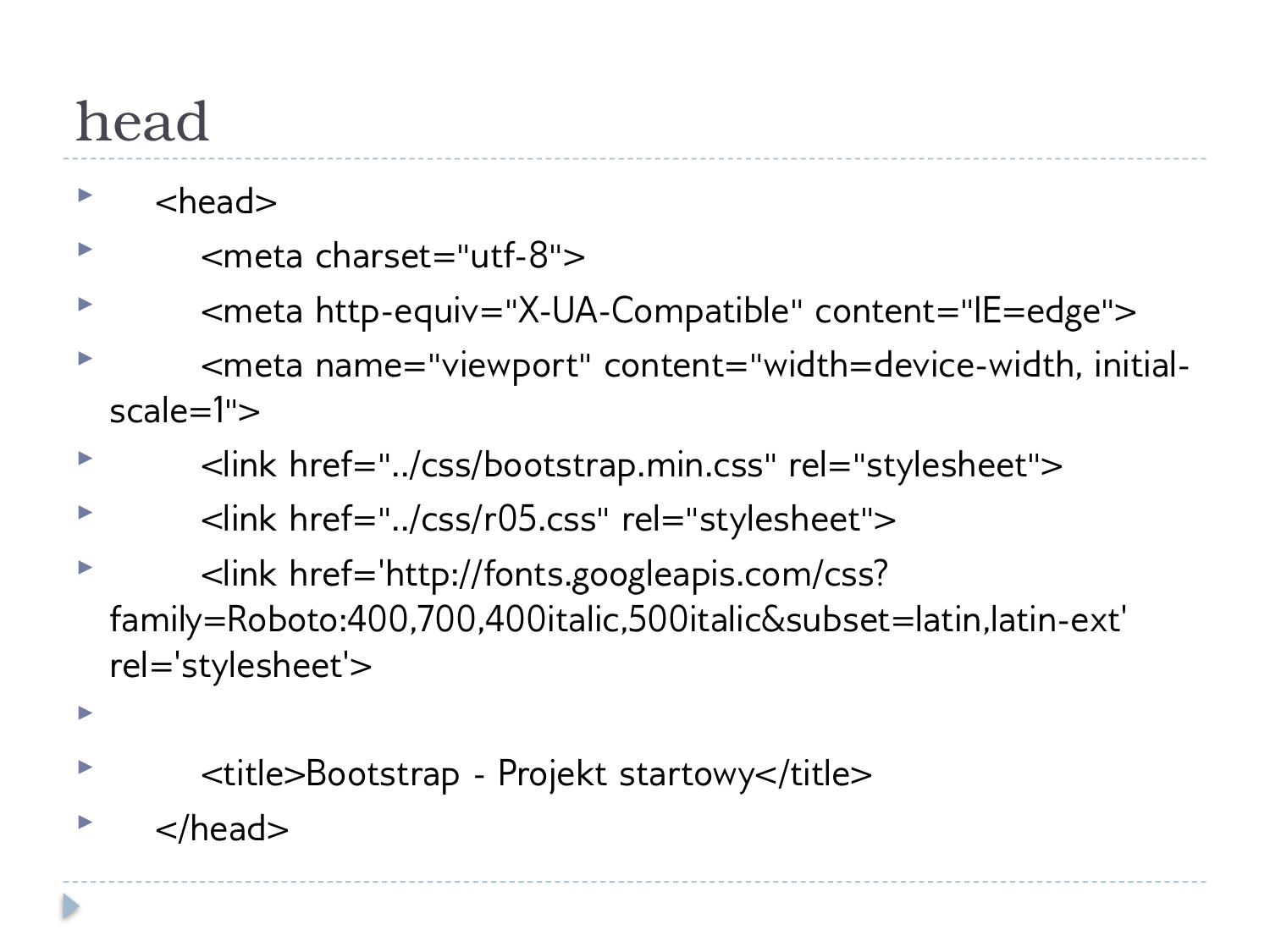

# head
    <head>
        <meta charset="utf-8">
        <meta http-equiv="X-UA-Compatible" content="IE=edge">
        <meta name="viewport" content="width=device-width, initial-scale=1">
        <link href="../css/bootstrap.min.css" rel="stylesheet">
        <link href="../css/r05.css" rel="stylesheet">
        <link href='http://fonts.googleapis.com/css?family=Roboto:400,700,400italic,500italic&subset=latin,latin-ext' rel='stylesheet'>

        <title>Bootstrap - Projekt startowy</title>
    </head>